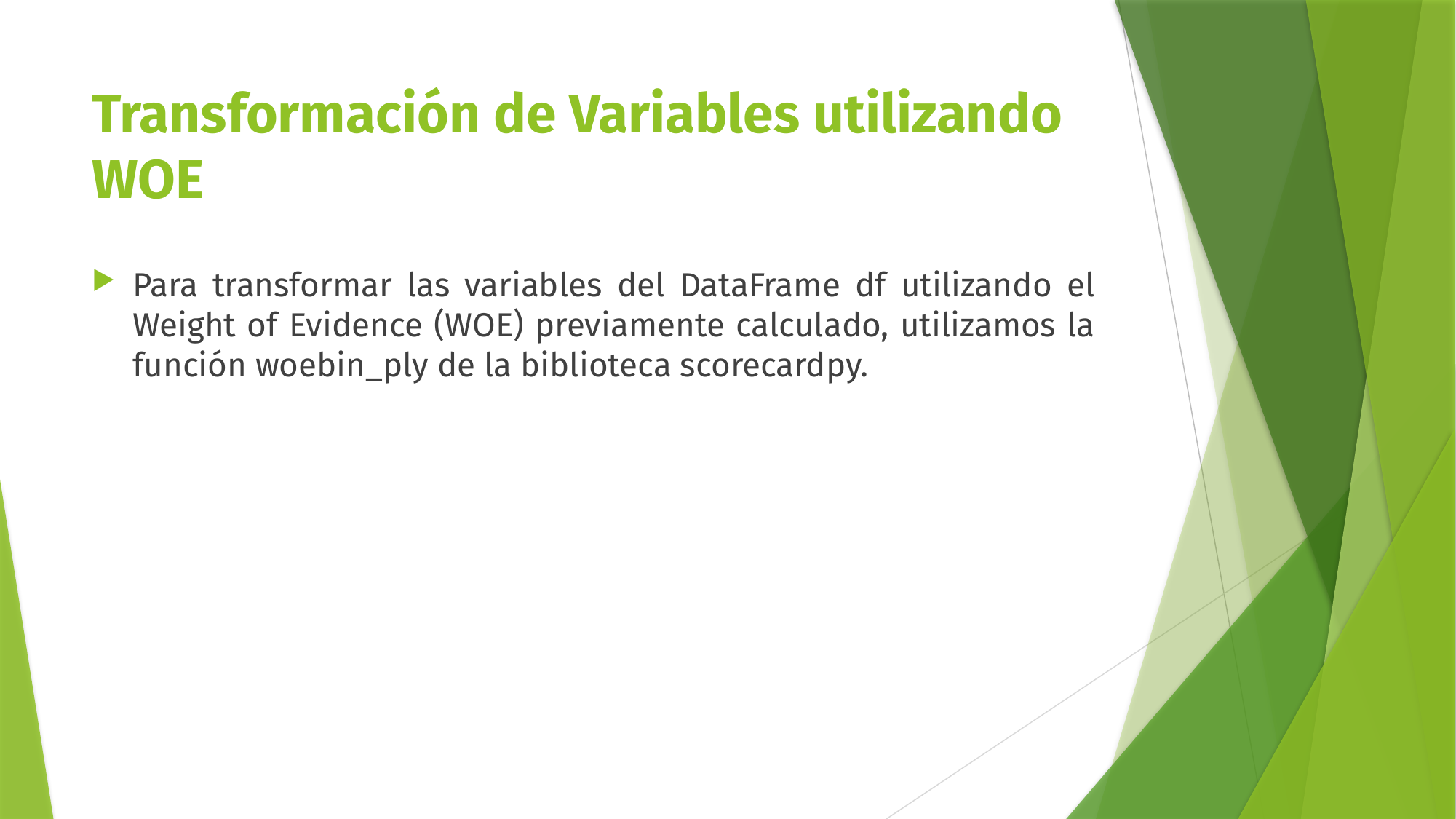

# Transformación de Variables utilizando WOE
Para transformar las variables del DataFrame df utilizando el Weight of Evidence (WOE) previamente calculado, utilizamos la función woebin_ply de la biblioteca scorecardpy.